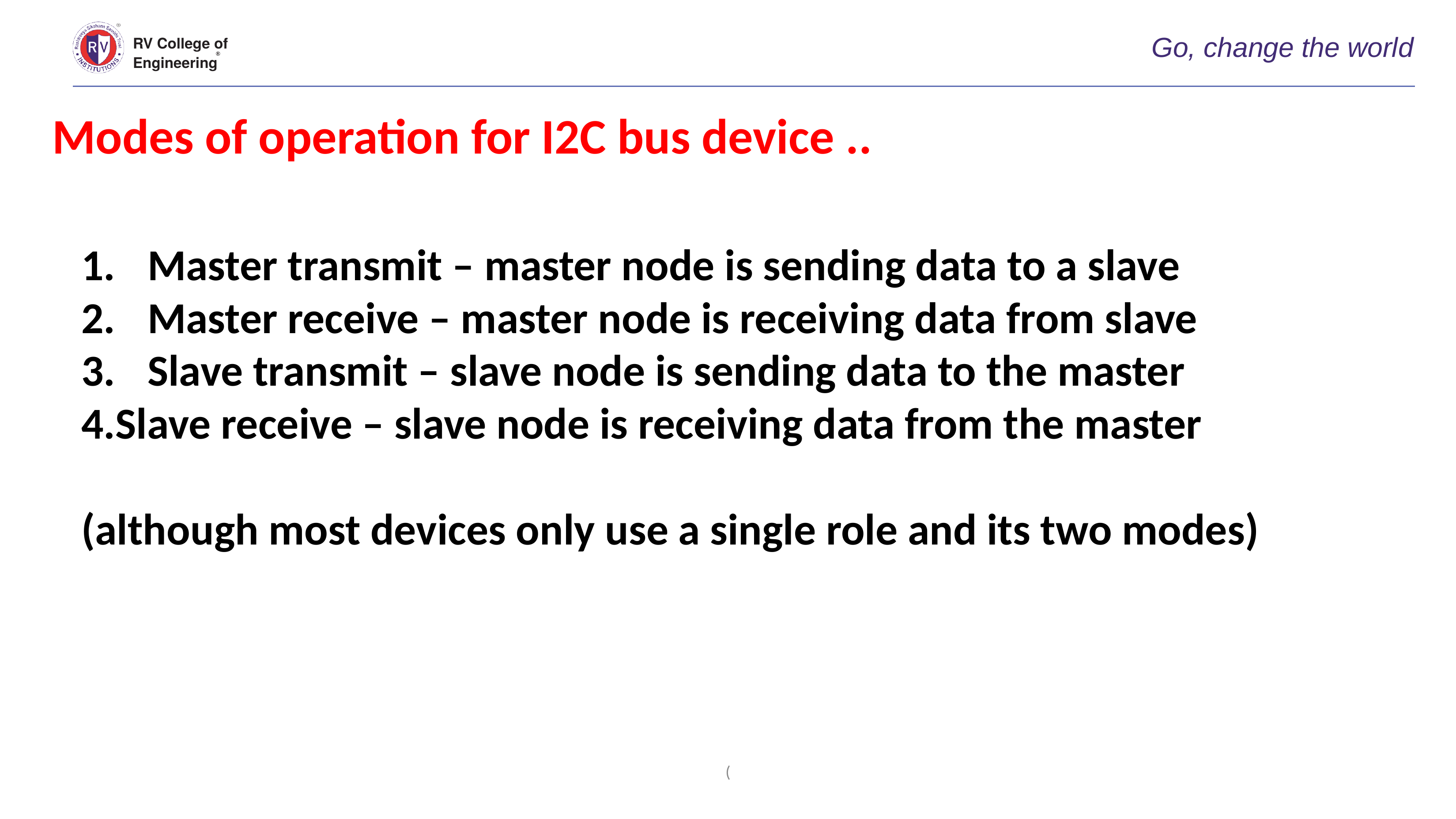

# Go, change the world
RV College of
Engineering

Modes of operation for I2C bus device ..
1.	Master transmit – master node is sending data to a slave
2.	Master receive – master node is receiving data from slave
3.	Slave transmit – slave node is sending data to the master
Slave receive – slave node is receiving data from the master

(although most devices only use a single role and its two modes)

(